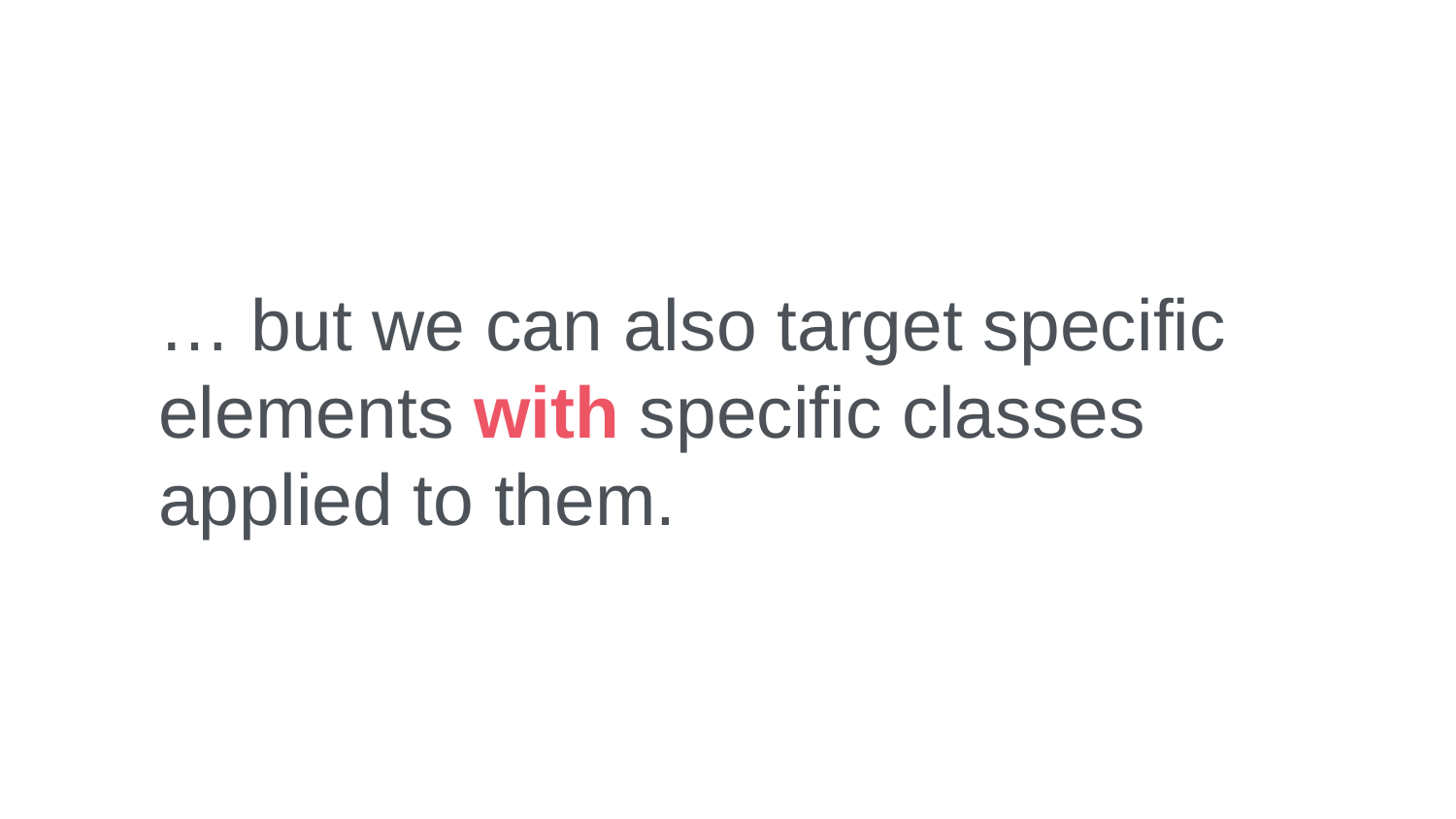

… but we can also target specific elements with specific classes applied to them.